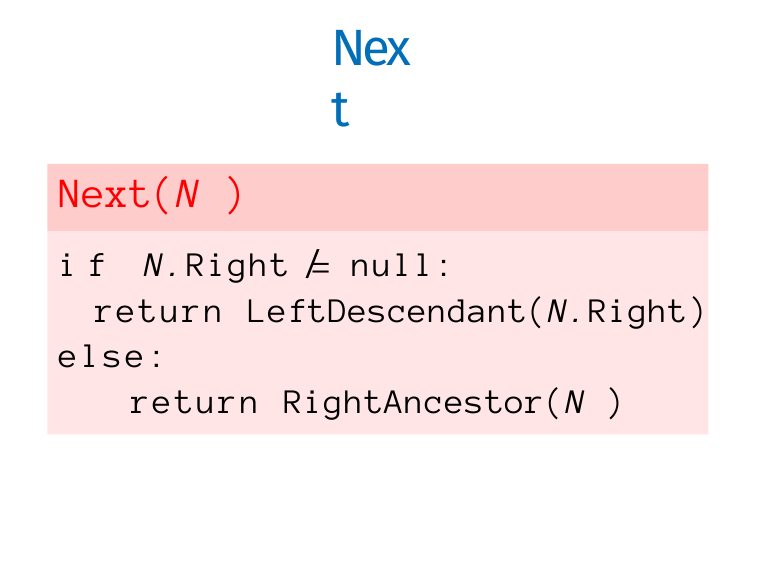

# Next
Next(N )
if N.Right ̸= null:
return LeftDescendant(N.Right)  else:
return RightAncestor(N )